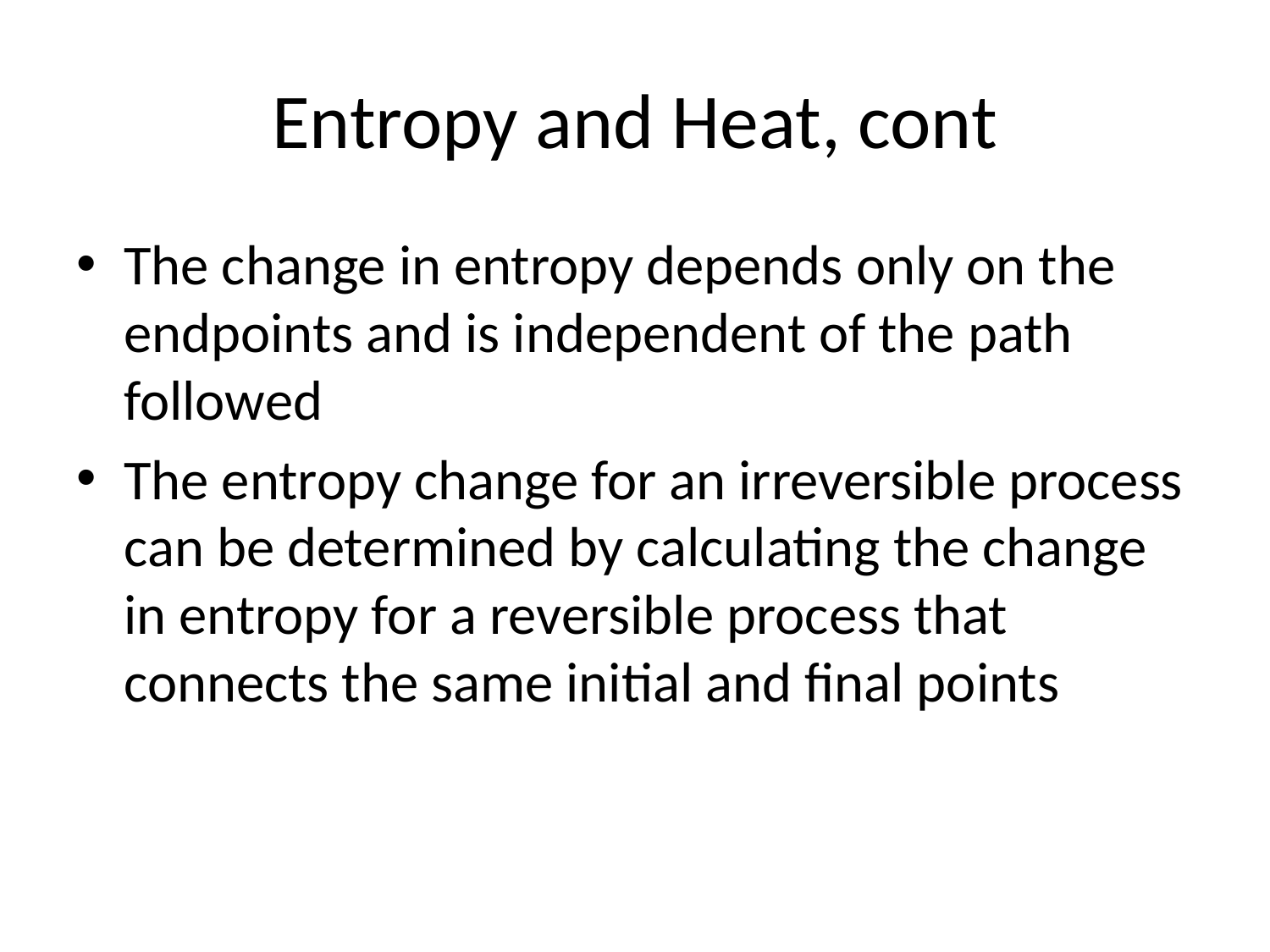

# Entropy and Heat, cont
The change in entropy depends only on the endpoints and is independent of the path followed
The entropy change for an irreversible process can be determined by calculating the change in entropy for a reversible process that connects the same initial and final points